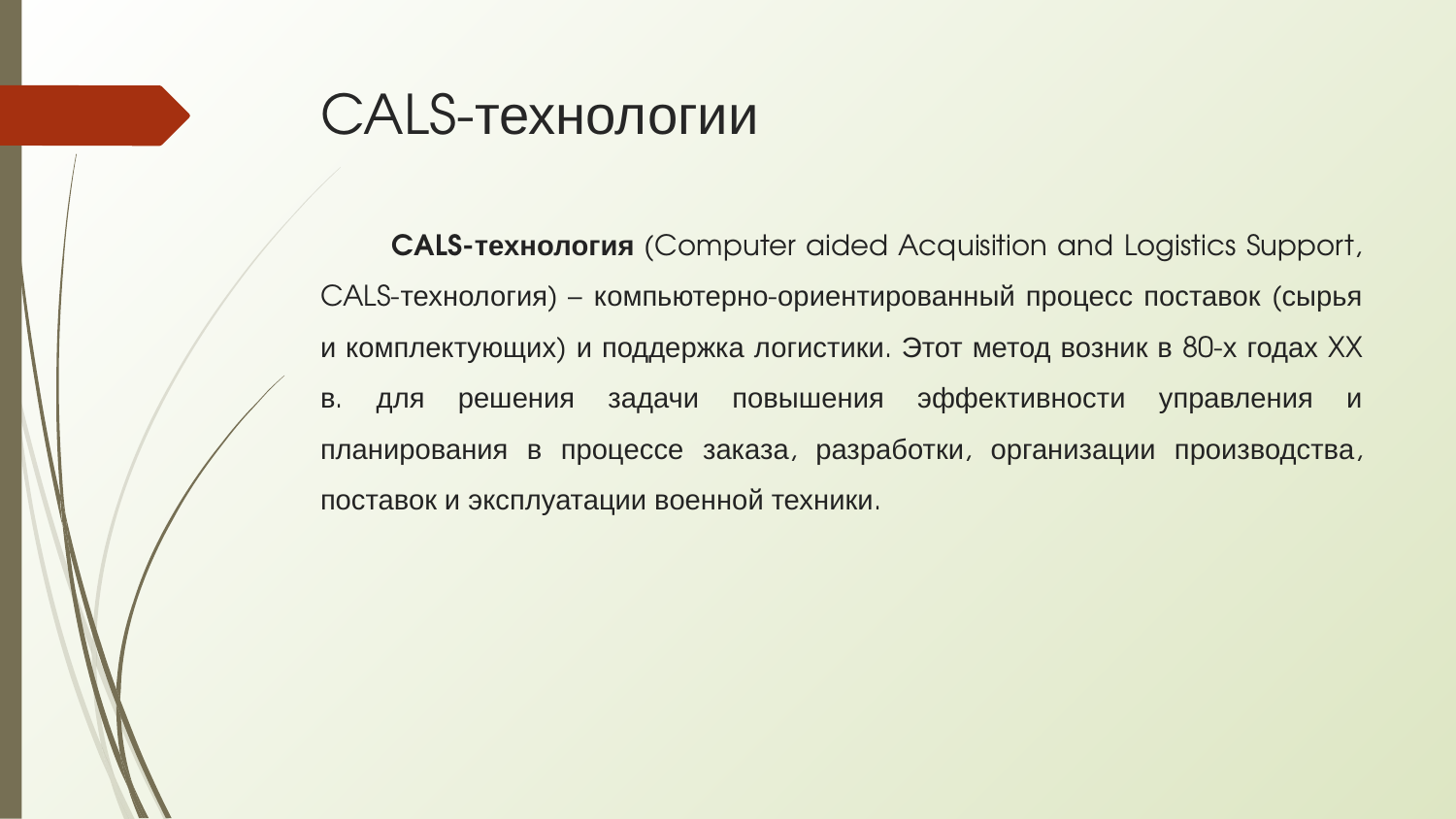

# CALS-технологии
CALS-технология (Computer aided Acquisition and Logistics Support, CALS-технология) – компьютерно-ориентированный процесс поставок (сырья и комплектующих) и поддержка логистики. Этот метод возник в 80-х годах XX в. для решения задачи повышения эффективности управления и планирования в процессе заказа, разработки, организации производства, поставок и эксплуатации военной техники.